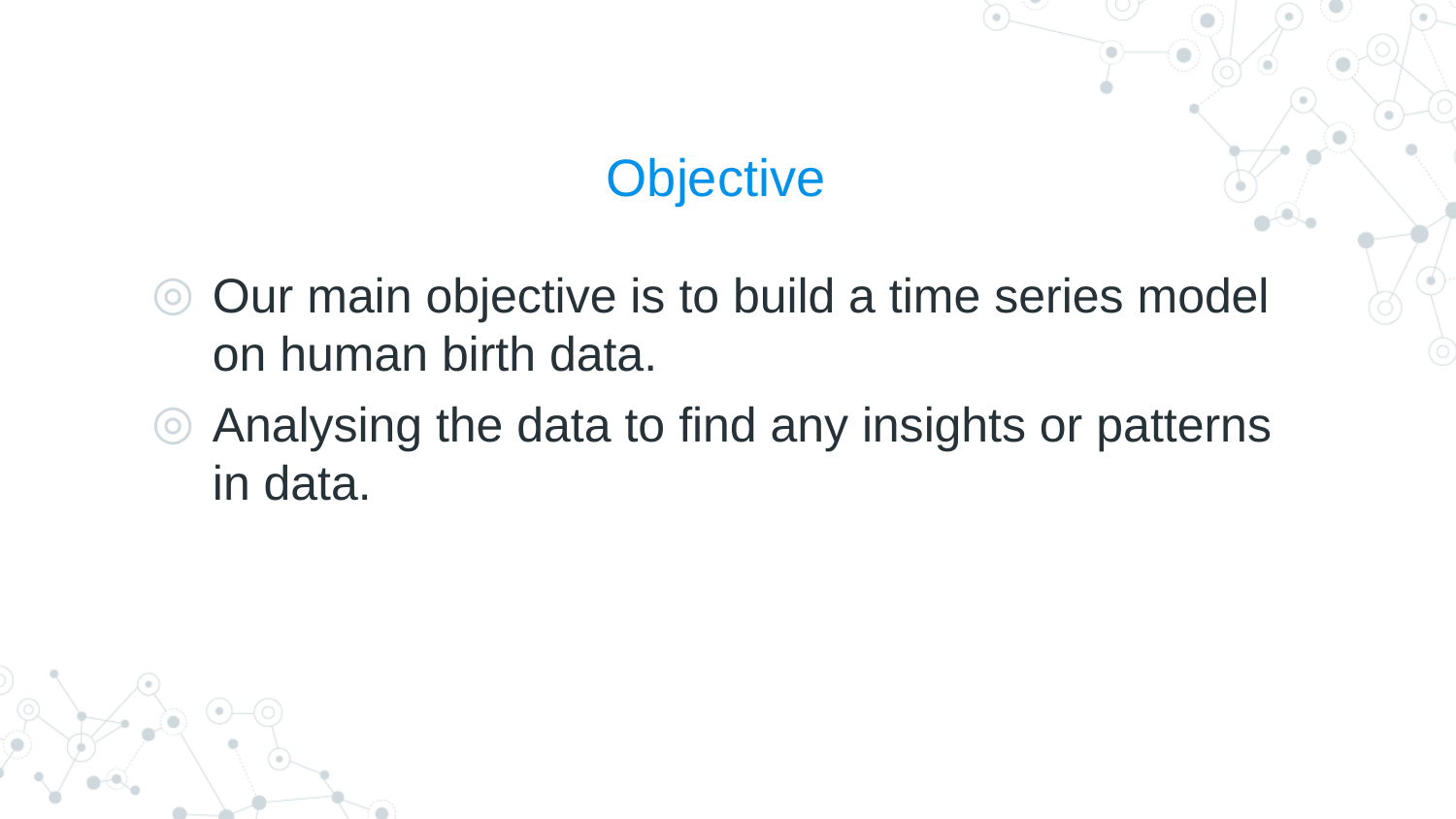

# Objective
Our main objective is to build a time series model on human birth data.
Analysing the data to find any insights or patterns in data.